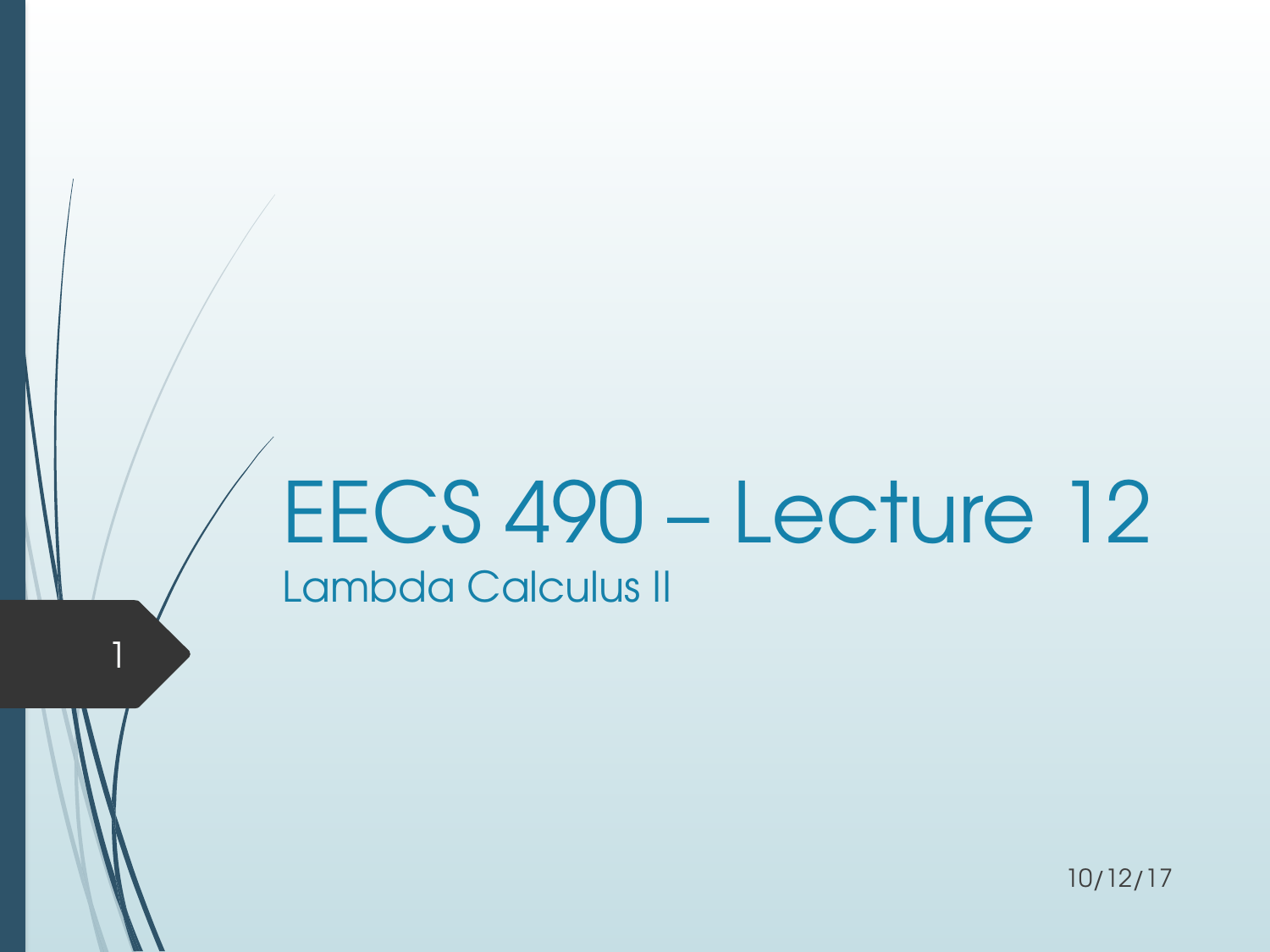

# EECS 490 – Lecture 12 Lambda Calculus II
1

10/12/17